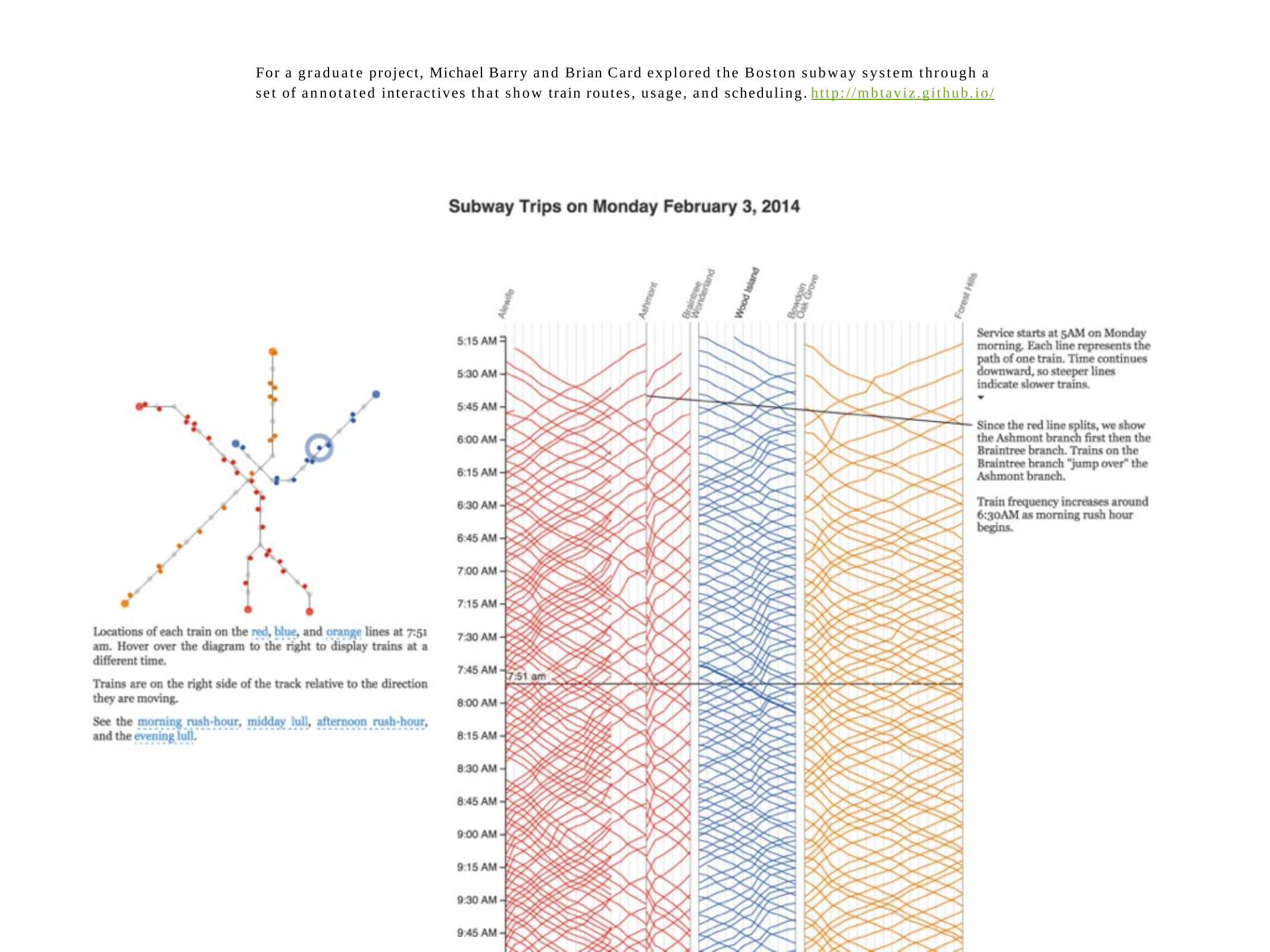

For a graduate project, Michael Barry and Brian Card explored the Boston subway system through a set of annotated interactives that show train routes, usage, and scheduling. http://mbtaviz.github.io/